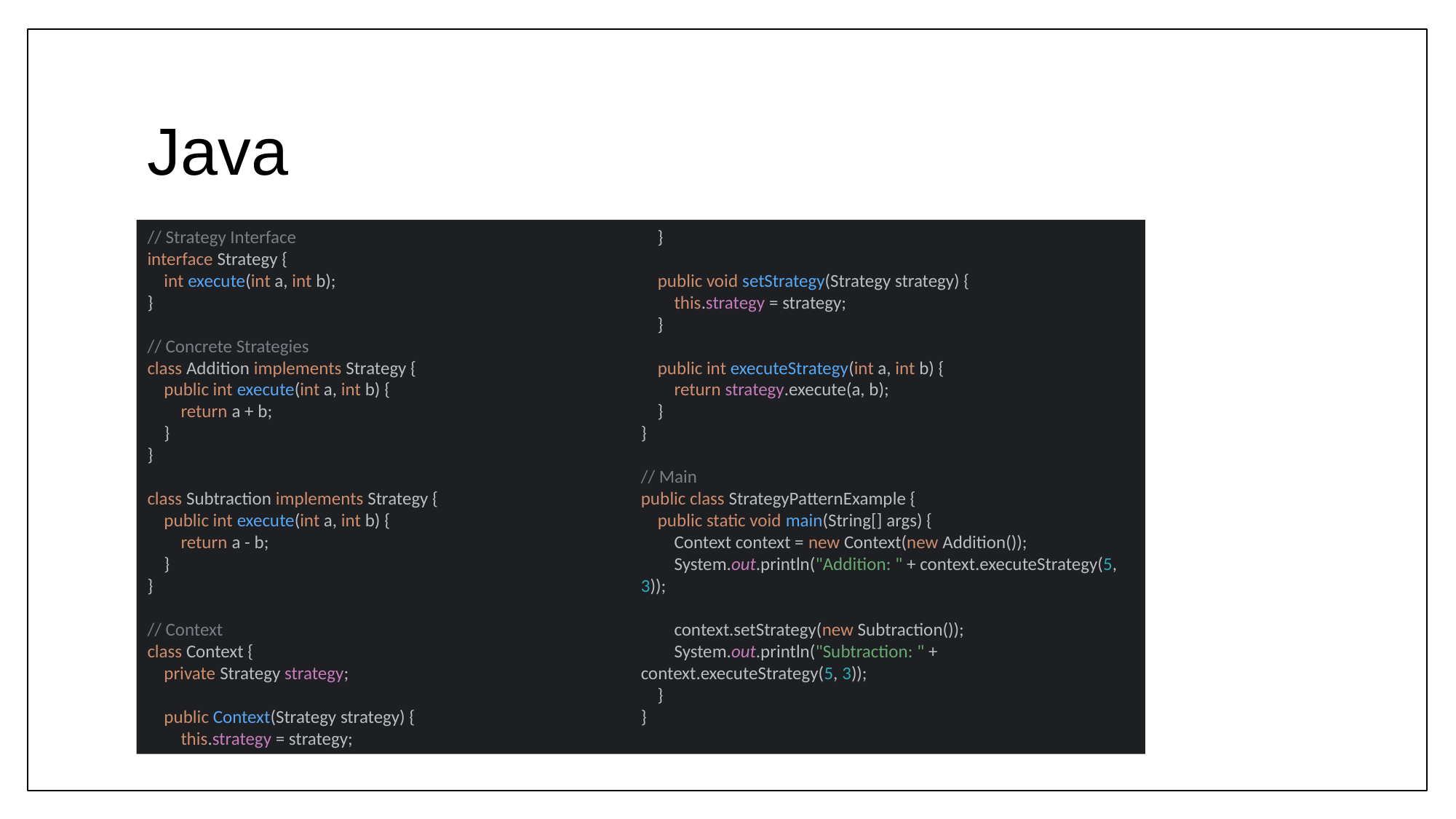

# Java
// Strategy Interface
interface Strategy {
    int execute(int a, int b);
}
// Concrete Strategies
class Addition implements Strategy {
    public int execute(int a, int b) {
        return a + b;
    }
}
class Subtraction implements Strategy {
    public int execute(int a, int b) {
        return a - b;
    }
}
// Context
class Context {
    private Strategy strategy;
    public Context(Strategy strategy) {
        this.strategy = strategy;
    }
    public void setStrategy(Strategy strategy) {
        this.strategy = strategy;
    }
    public int executeStrategy(int a, int b) {
        return strategy.execute(a, b);
    }
}
// Main
public class StrategyPatternExample {
    public static void main(String[] args) {
        Context context = new Context(new Addition());
        System.out.println("Addition: " + context.executeStrategy(5, 3));
        context.setStrategy(new Subtraction());
        System.out.println("Subtraction: " + context.executeStrategy(5, 3));
    }
}